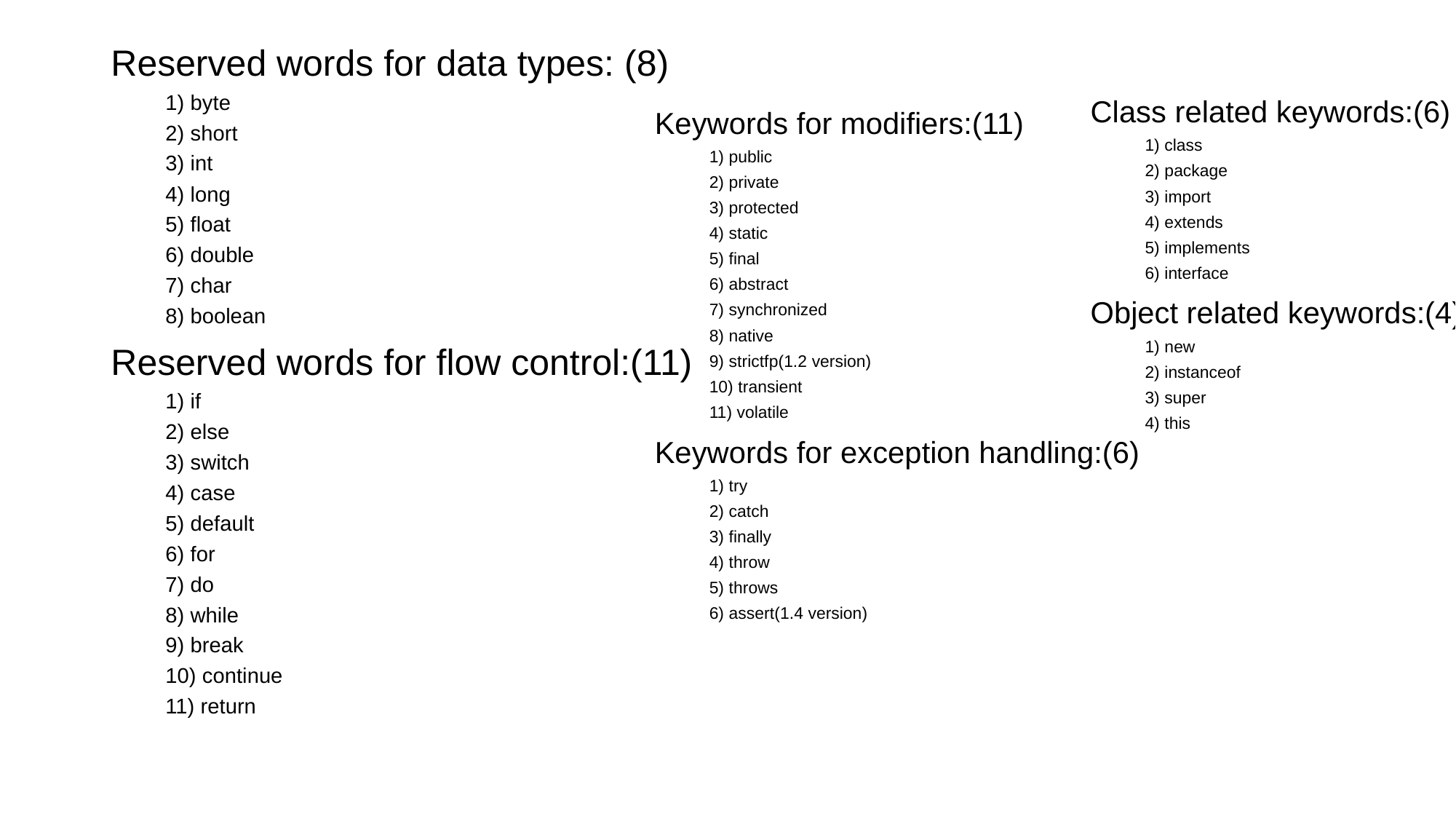

Reserved words for data types: (8)
1) byte
2) short
3) int
4) long
5) float
6) double
7) char
8) boolean
Reserved words for flow control:(11)
1) if
2) else
3) switch
4) case
5) default
6) for
7) do
8) while
9) break
10) continue
11) return

Class related keywords:(6)
1) class
2) package
3) import
4) extends
5) implements
6) interface
Object related keywords:(4)
1) new
2) instanceof
3) super
4) this
Keywords for modifiers:(11)
1) public
2) private
3) protected
4) static
5) final
6) abstract
7) synchronized
8) native
9) strictfp(1.2 version)
10) transient
11) volatile
Keywords for exception handling:(6)
1) try
2) catch
3) finally
4) throw
5) throws
6) assert(1.4 version)